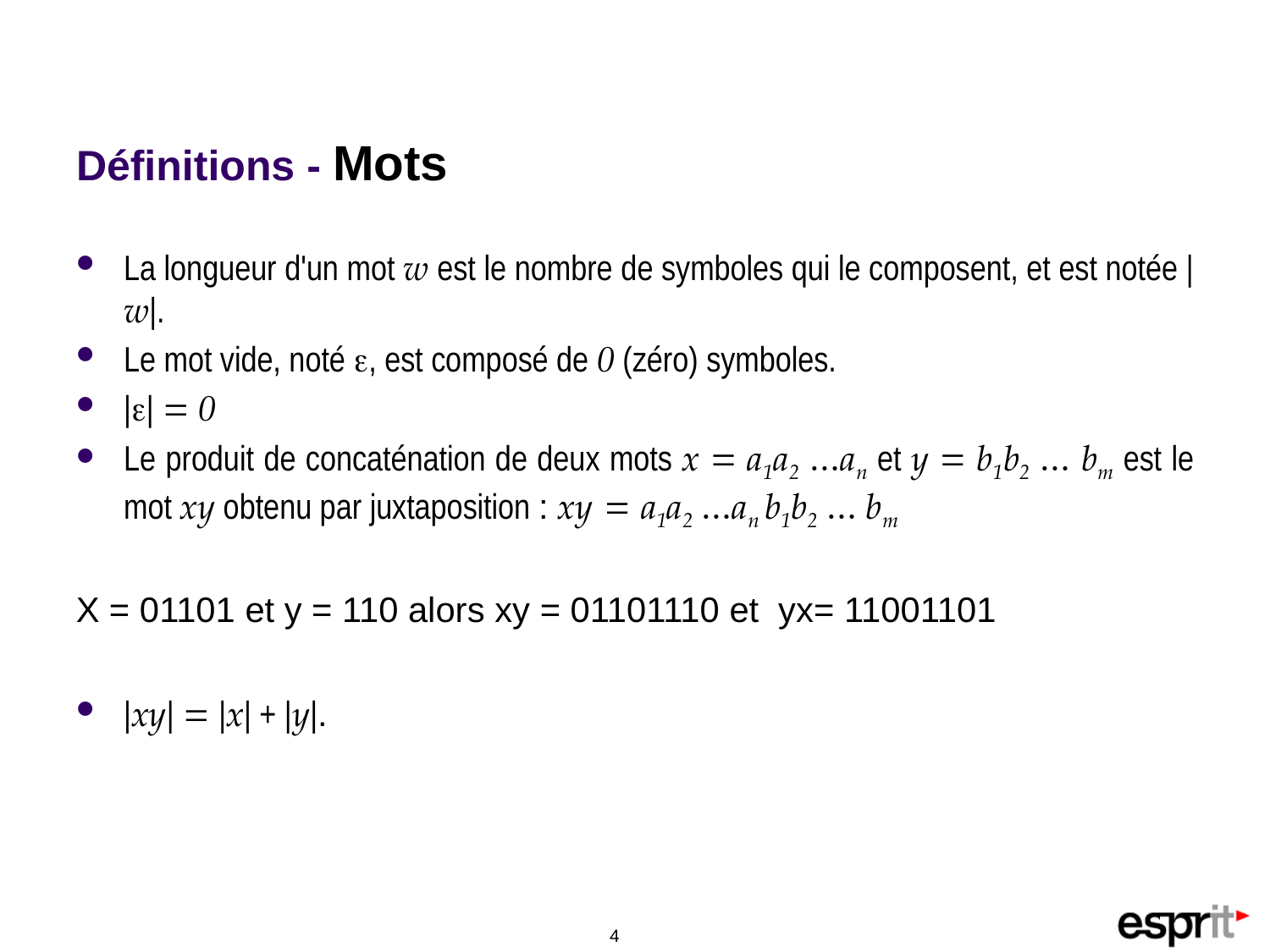

# Définitions - Mots
La longueur d'un mot w est le nombre de symboles qui le composent, et est notée |w|.
Le mot vide, noté ε, est composé de 0 (zéro) symboles.
|ε| = 0
Le produit de concaténation de deux mots x = a1a2 …an et y = b1b2 … bm est le mot xy obtenu par juxtaposition : xy = a1a2 …an b1b2 … bm

X = 01101 et y = 110 alors xy = 01101110 et  yx= 11001101

|xy| = |x| + |y|.
4